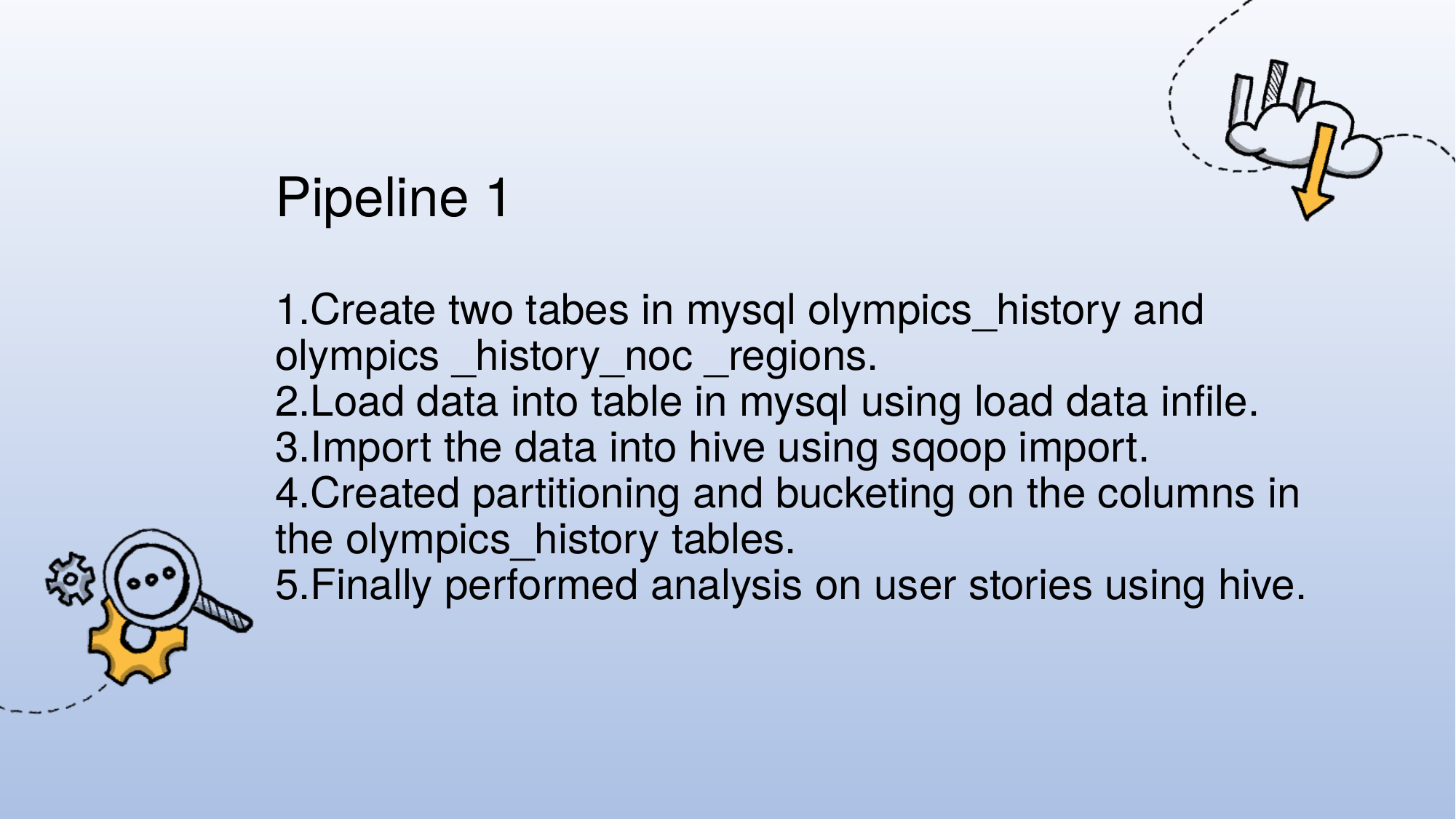

# Pipeline 1 1.Create two tabes in mysql olympics_history and   olympics _history_noc _regions. 2.Load data into table in mysql using load data infile. 3.Import the data into hive using sqoop import. 4.Created partitioning and bucketing on the columns in the olympics_history tables. 5.Finally performed analysis on user stories using hive.